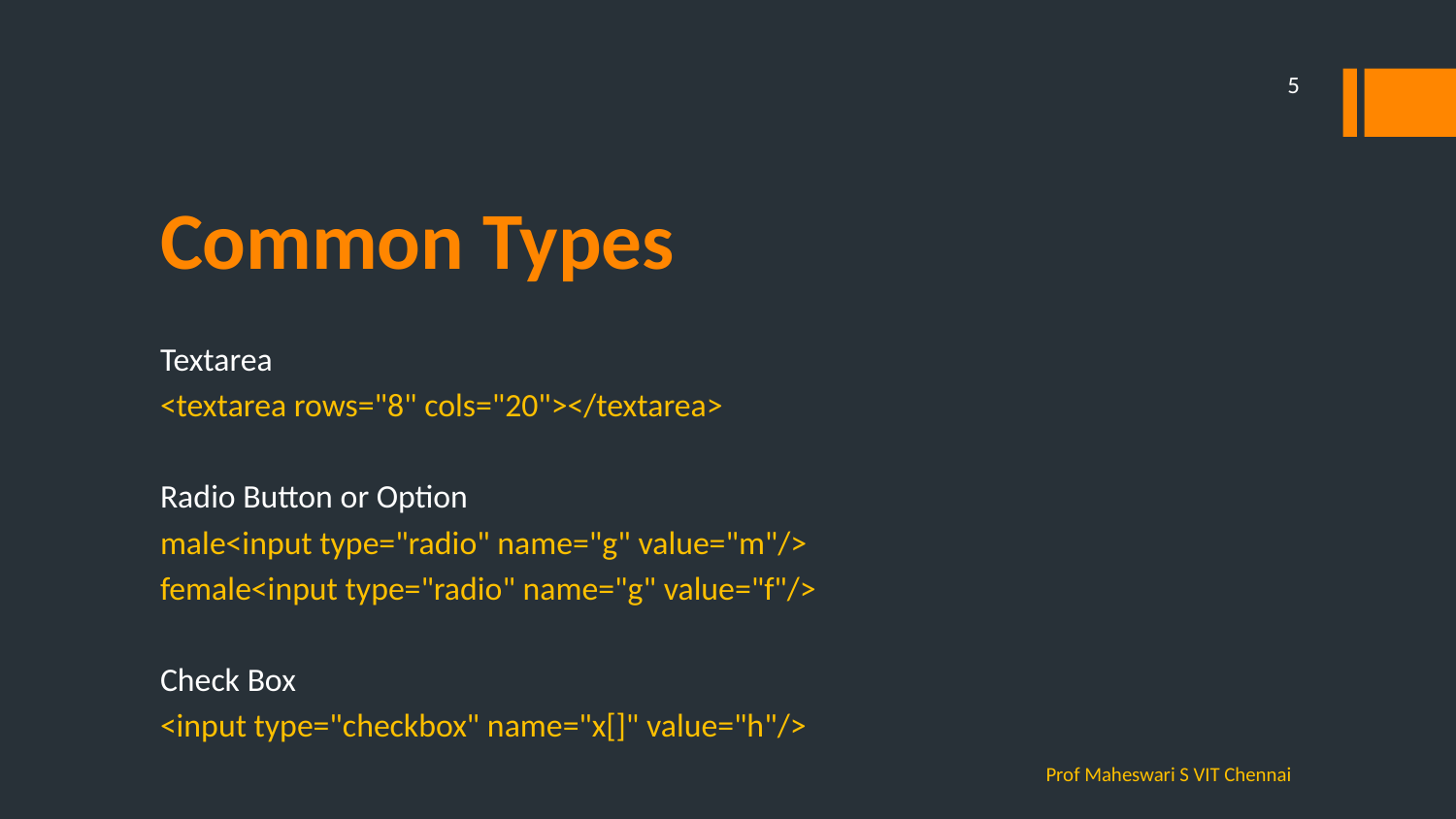

5
# Common Types
Textarea
<textarea rows="8" cols="20"></textarea>

Radio Button or Option
male<input type="radio" name="g" value="m"/>
female<input type="radio" name="g" value="f"/>

Check Box
<input type="checkbox" name="x[]" value="h"/>
Prof Maheswari S VIT Chennai